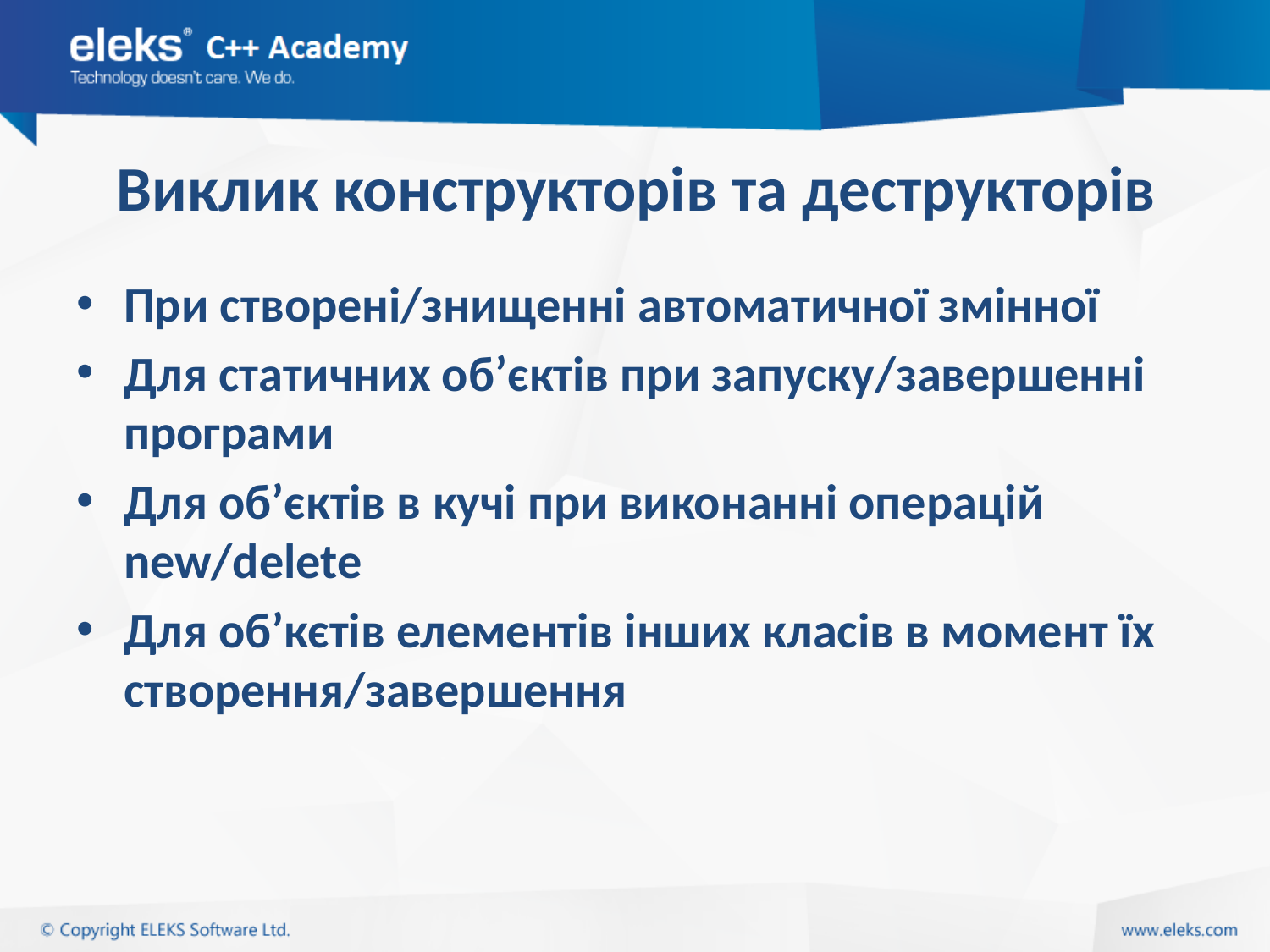

# Виклик конструкторів та деструкторів
При створені/знищенні автоматичної змінної
Для статичних об’єктів при запуску/завершенні програми
Для об’єктів в кучі при виконанні операцій new/delete
Для об’кєтів елементів інших класів в момент їх створення/завершення